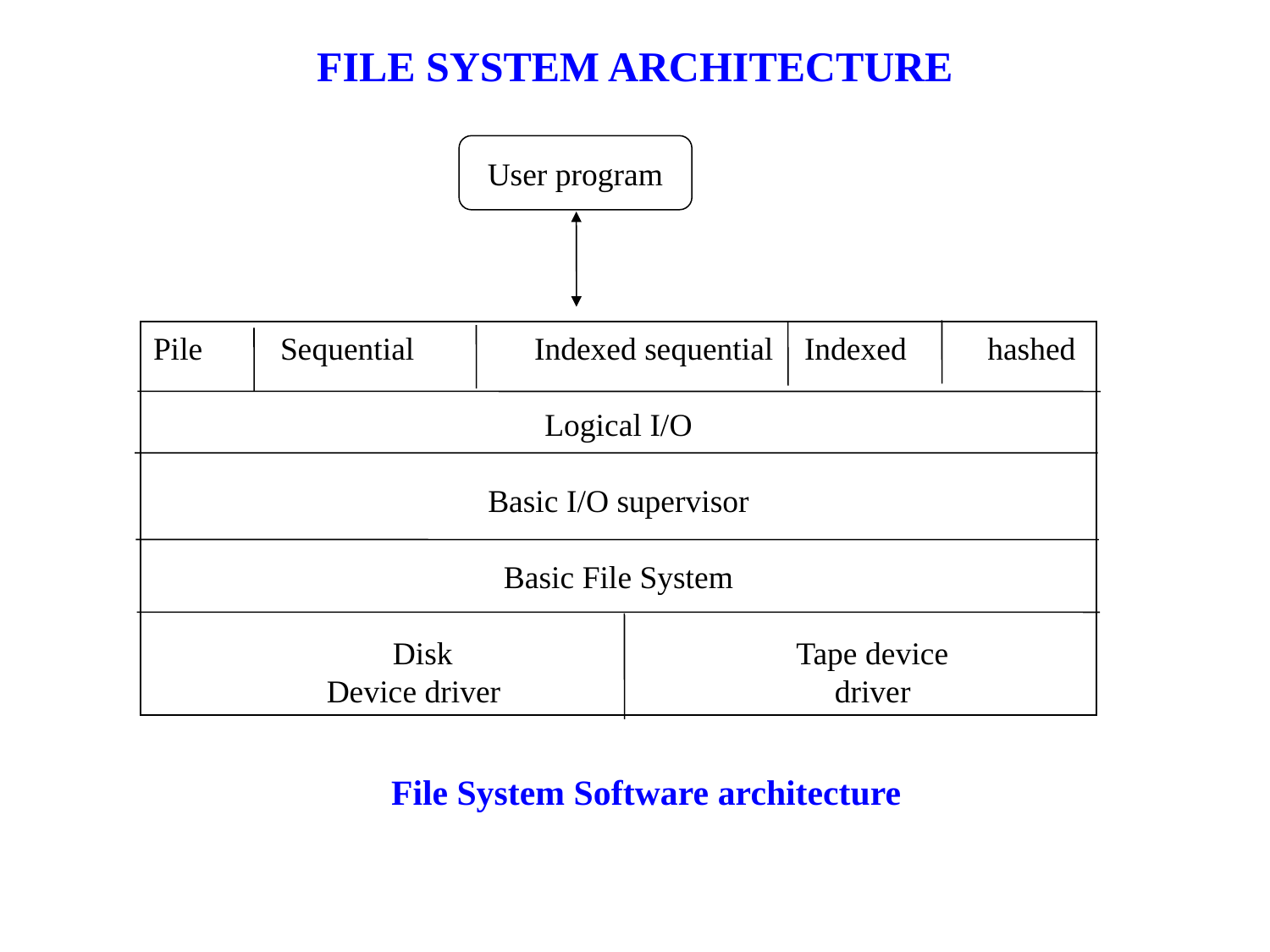

# FILE SYSTEM ARCHITECTURE
User program

Pile	Sequential	Indexed sequential	  Indexed	         hashed

Logical I/O

Basic I/O supervisor

Basic File System

             Disk			Tape device
Device driver			driver

File System Software architecture